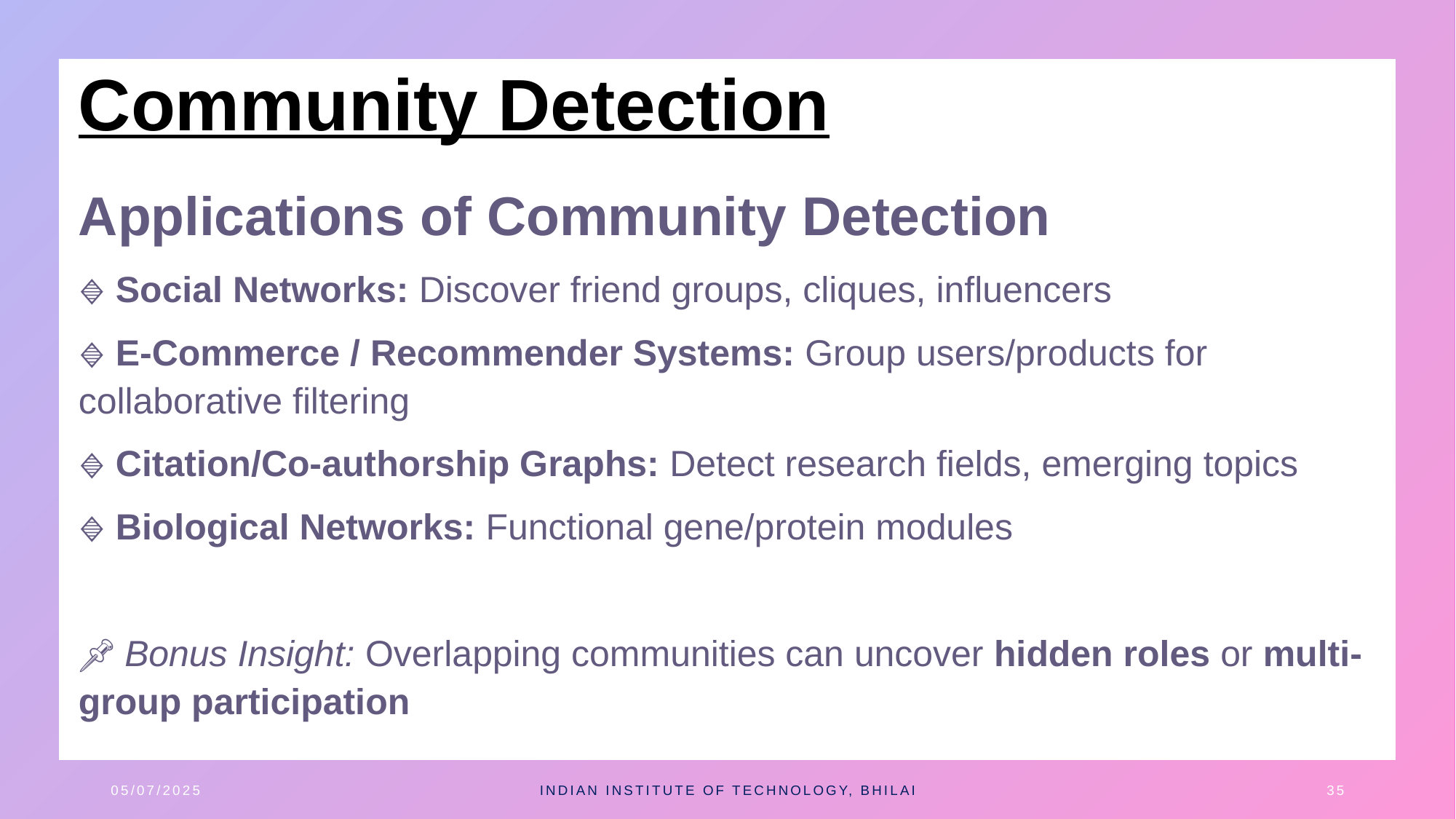

# Community Detection
Applications of Community Detection
🔹 Social Networks: Discover friend groups, cliques, influencers
🔹 E-Commerce / Recommender Systems: Group users/products for collaborative filtering
🔹 Citation/Co-authorship Graphs: Detect research fields, emerging topics
🔹 Biological Networks: Functional gene/protein modules

📌 Bonus Insight: Overlapping communities can uncover hidden roles or multi-group participation

05/07/2025
Indian institute of technology, bhilai
35